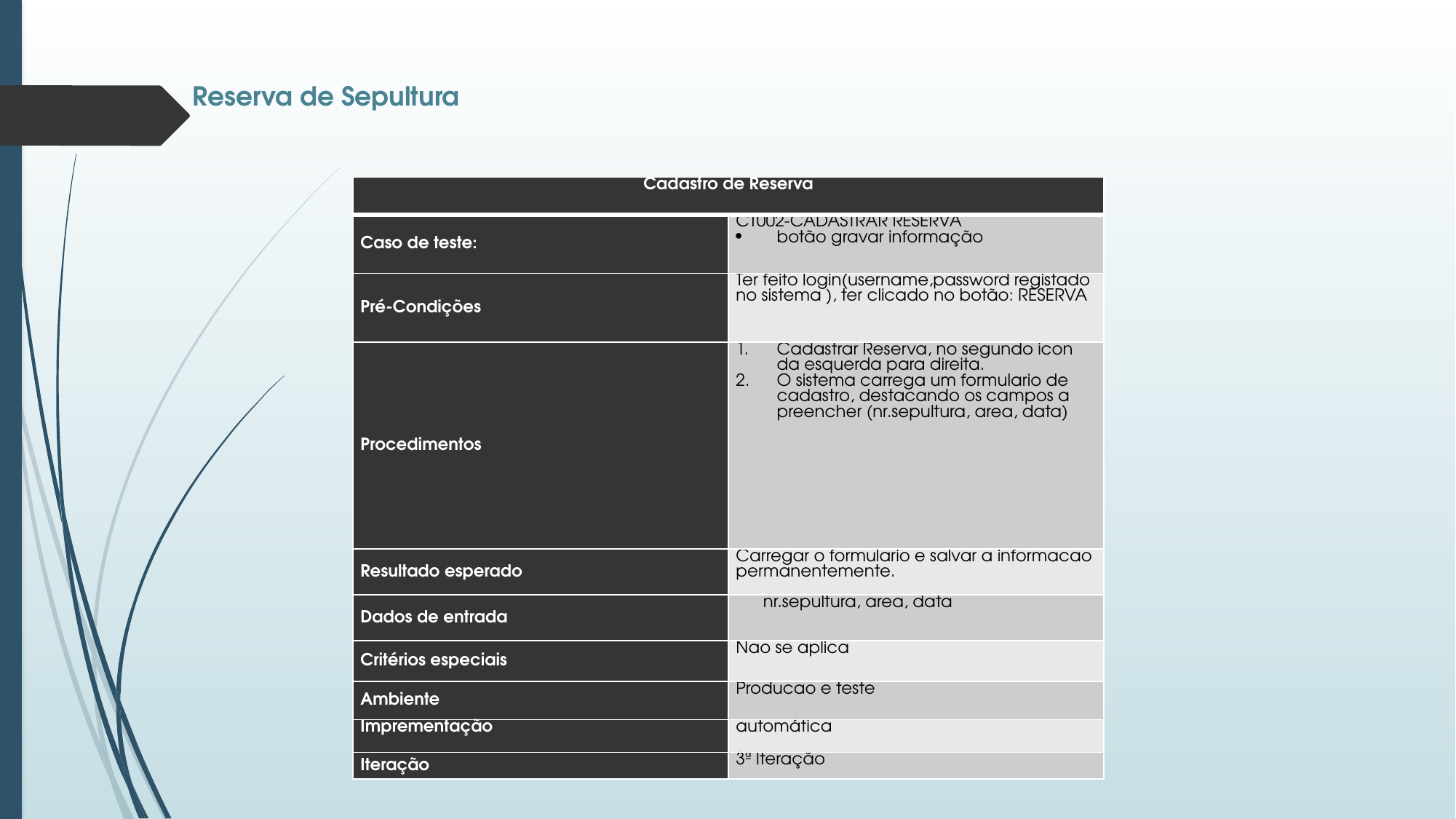

# Reserva de Sepultura
| Cadastro de Reserva |  |
| --- | --- |
| Caso de teste: | CT002-CADASTRAR RESERVA botão gravar informação |
| Pré-Condições | Ter feito login(username,password registado no sistema ), ter clicado no botão: RESERVA |
| Procedimentos | Cadastrar Reserva, no segundo icon da esquerda para direita. O sistema carrega um formulario de cadastro, destacando os campos a preencher (nr.sepultura, area, data) |
| Resultado esperado | Carregar o formulario e salvar a informacao permanentemente. |
| Dados de entrada | nr.sepultura, area, data |
| Critérios especiais | Nao se aplica |
| Ambiente | Producao e teste |
| Imprementação | automática |
| Iteração | 3ª Iteração |